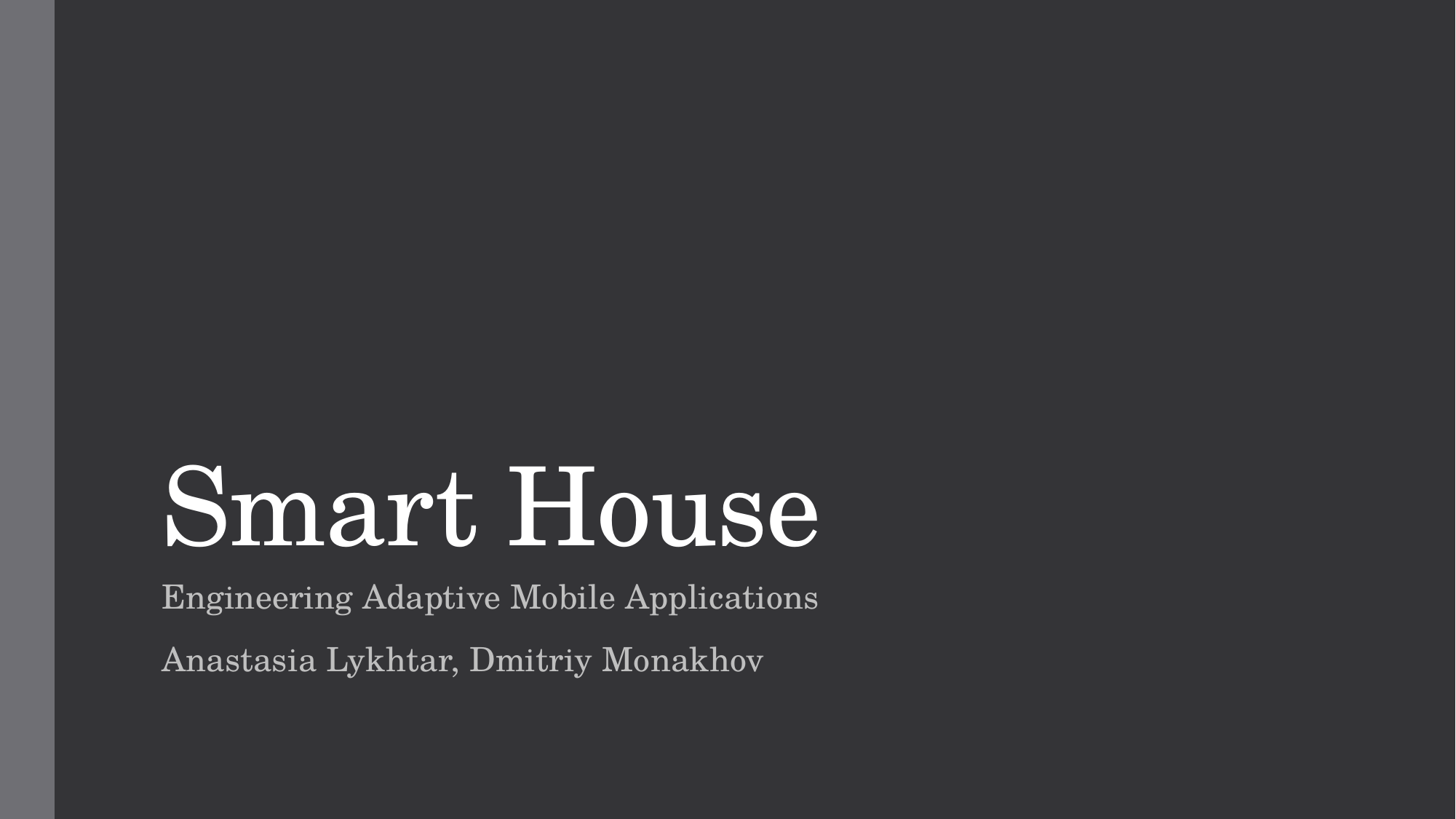

# Smart House
Engineering Adaptive Mobile Applications
Anastasia Lykhtar, Dmitriy Monakhov